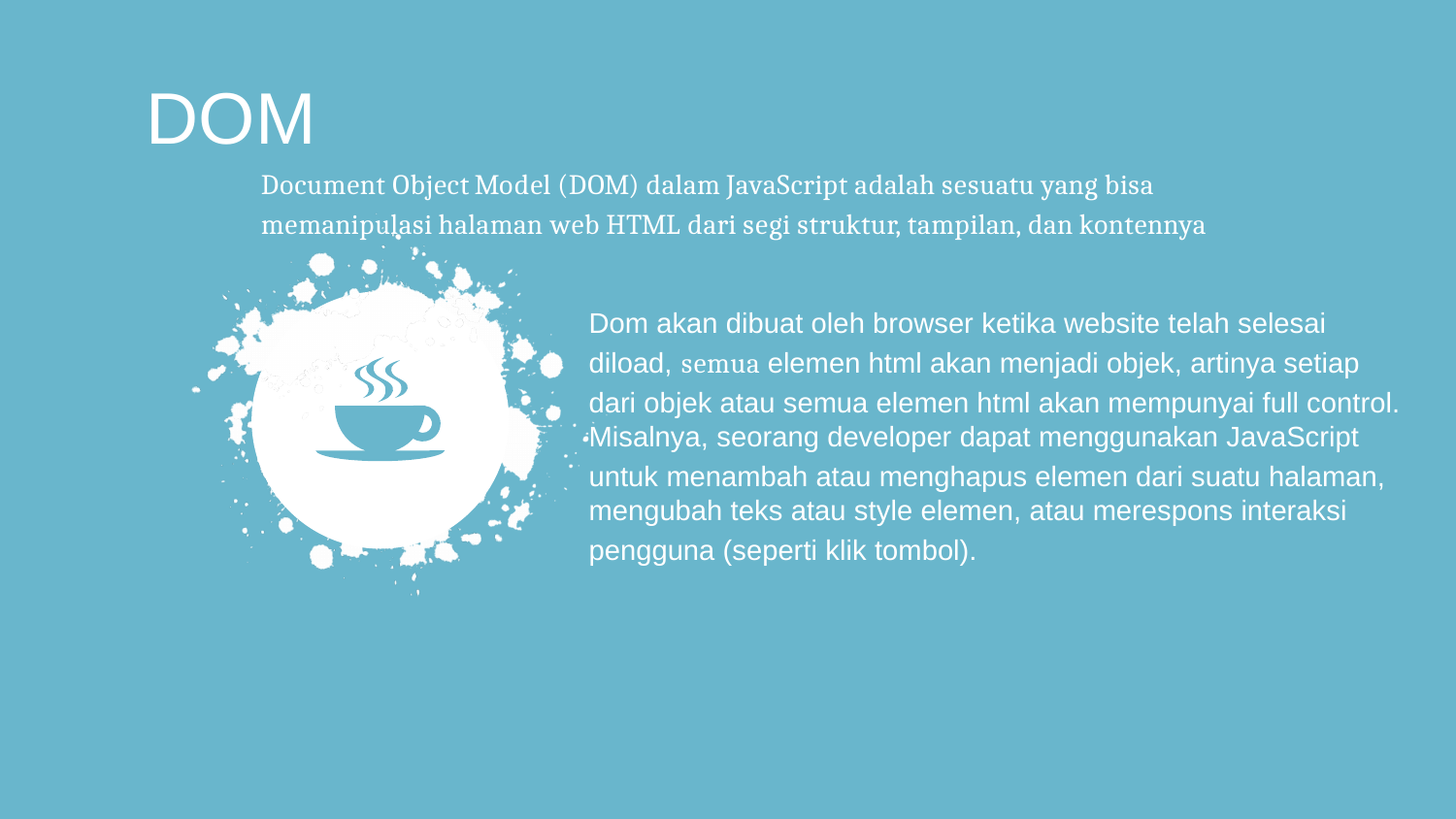

DOM
Document Object Model (DOM) dalam JavaScript adalah sesuatu yang bisa
memanipulasi halaman web HTML dari segi struktur, tampilan, dan kontennya
Dom akan dibuat oleh browser ketika website telah selesai
diload, semua elemen html akan menjadi objek, artinya setiap
dari objek atau semua elemen html akan mempunyai full control. Misalnya, seorang developer dapat menggunakan JavaScript
untuk menambah atau menghapus elemen dari suatu halaman, mengubah teks atau style elemen, atau merespons interaksi
pengguna (seperti klik tombol).